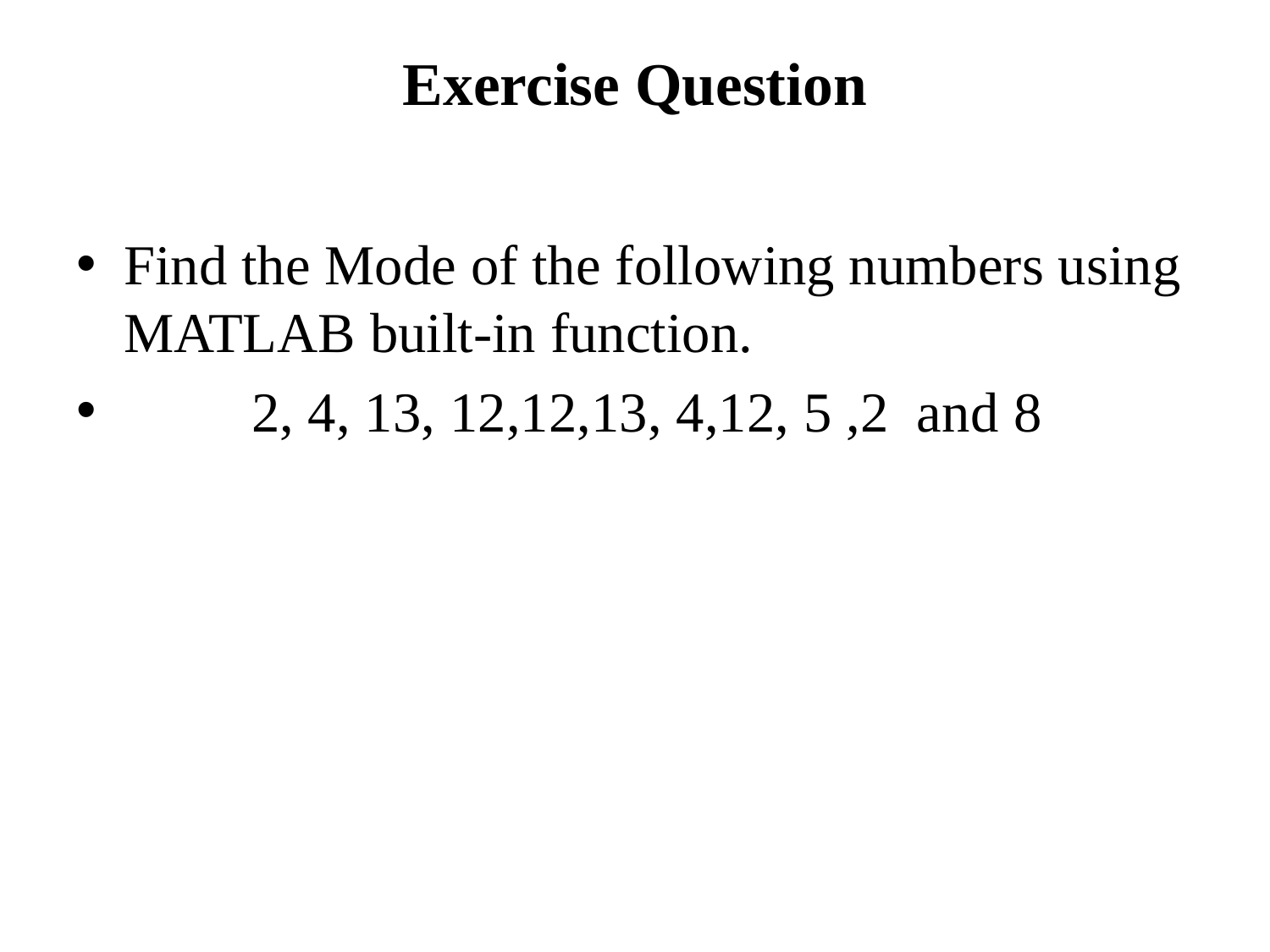

# Exercise Question
Find the Mode of the following numbers using MATLAB built-in function.
         2, 4, 13, 12,12,13, 4,12, 5 ,2  and 8